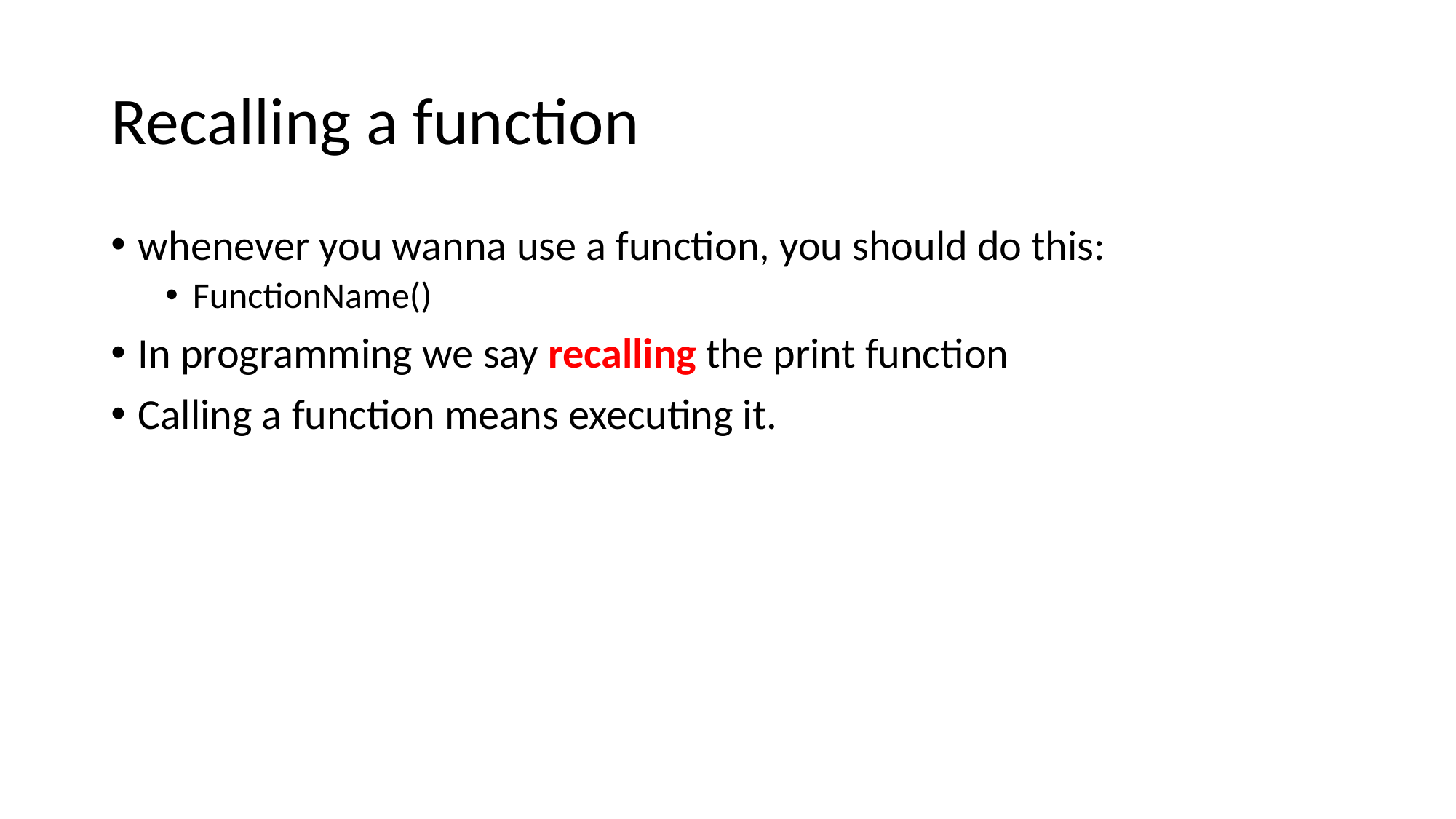

# Recalling a function
whenever you wanna use a function, you should do this:
FunctionName()
In programming we say recalling the print function
Calling a function means executing it.